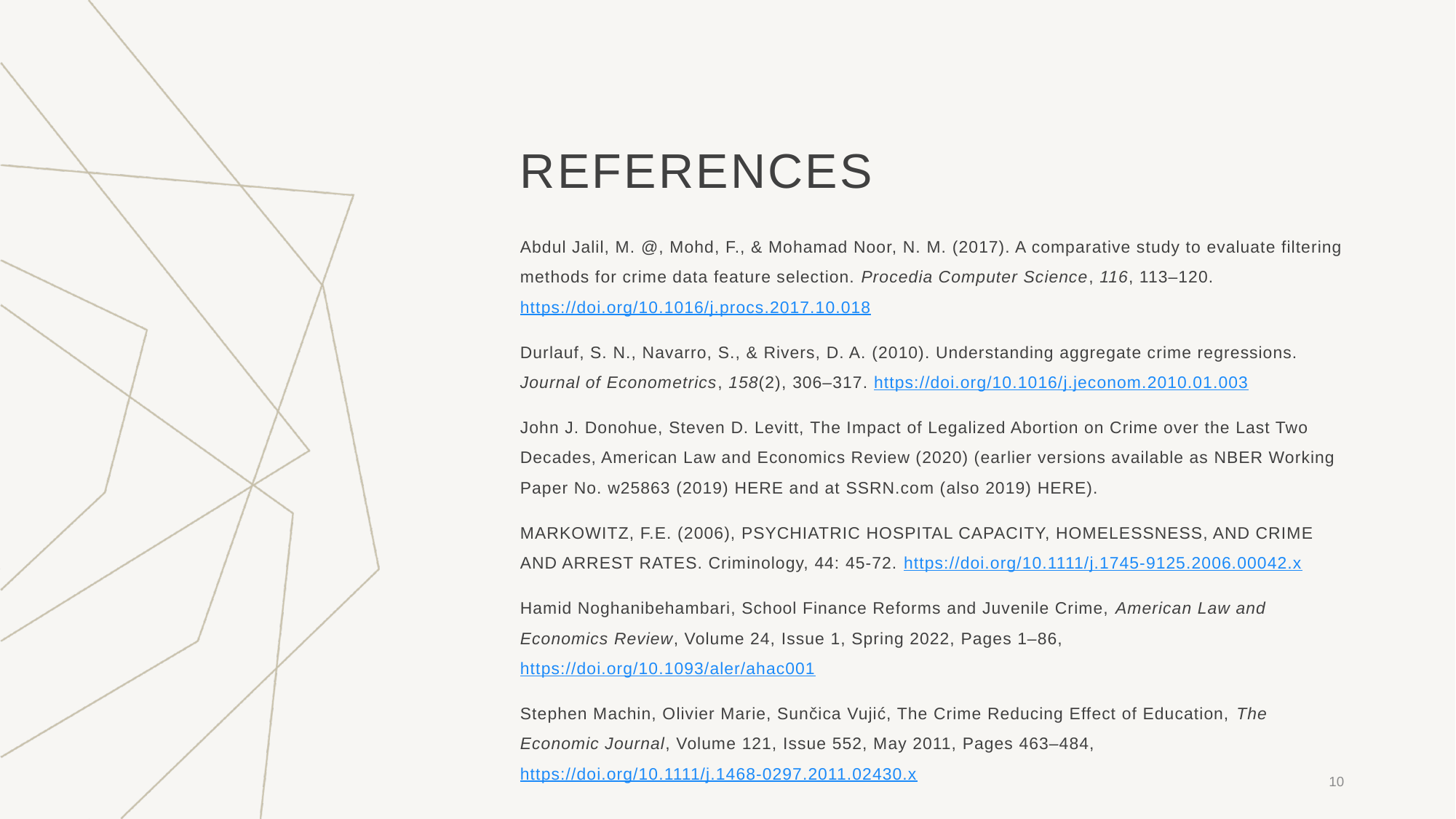

# references
Abdul Jalil, M. @, Mohd, F., & Mohamad Noor, N. M. (2017). A comparative study to evaluate filtering methods for crime data feature selection. Procedia Computer Science, 116, 113–120. https://doi.org/10.1016/j.procs.2017.10.018
Durlauf, S. N., Navarro, S., & Rivers, D. A. (2010). Understanding aggregate crime regressions. Journal of Econometrics, 158(2), 306–317. https://doi.org/10.1016/j.jeconom.2010.01.003
John J. Donohue, Steven D. Levitt, The Impact of Legalized Abortion on Crime over the Last Two Decades, American Law and Economics Review (2020) (earlier versions available as NBER Working Paper No. w25863 (2019) HERE and at SSRN.com (also 2019) HERE).
MARKOWITZ, F.E. (2006), PSYCHIATRIC HOSPITAL CAPACITY, HOMELESSNESS, AND CRIME AND ARREST RATES. Criminology, 44: 45-72. https://doi.org/10.1111/j.1745-9125.2006.00042.x
Hamid Noghanibehambari, School Finance Reforms and Juvenile Crime, American Law and Economics Review, Volume 24, Issue 1, Spring 2022, Pages 1–86, https://doi.org/10.1093/aler/ahac001
Stephen Machin, Olivier Marie, Sunčica Vujić, The Crime Reducing Effect of Education, The Economic Journal, Volume 121, Issue 552, May 2011, Pages 463–484, https://doi.org/10.1111/j.1468-0297.2011.02430.x

10